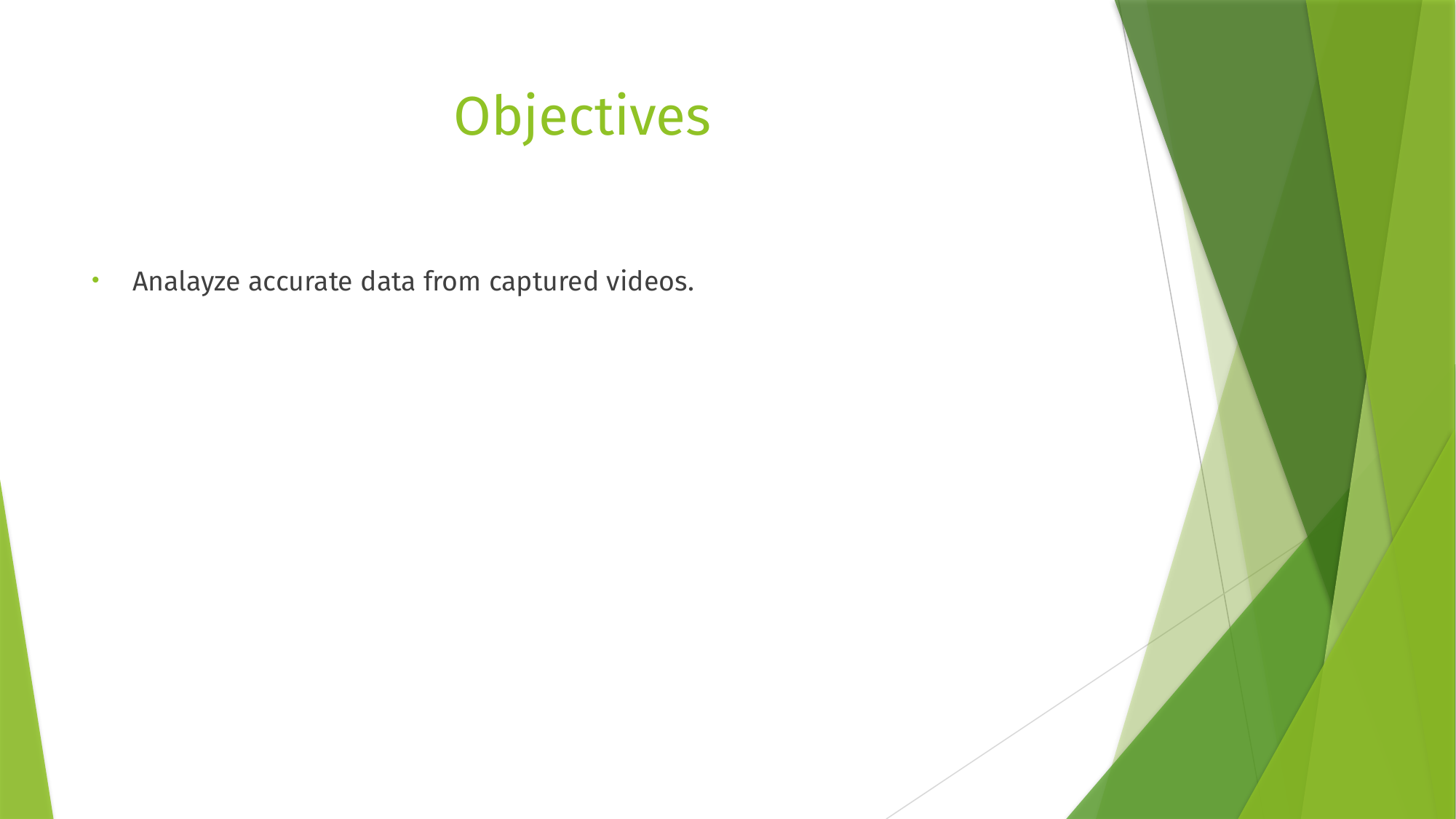

# Objectives
Analayze accurate data from captured videos.